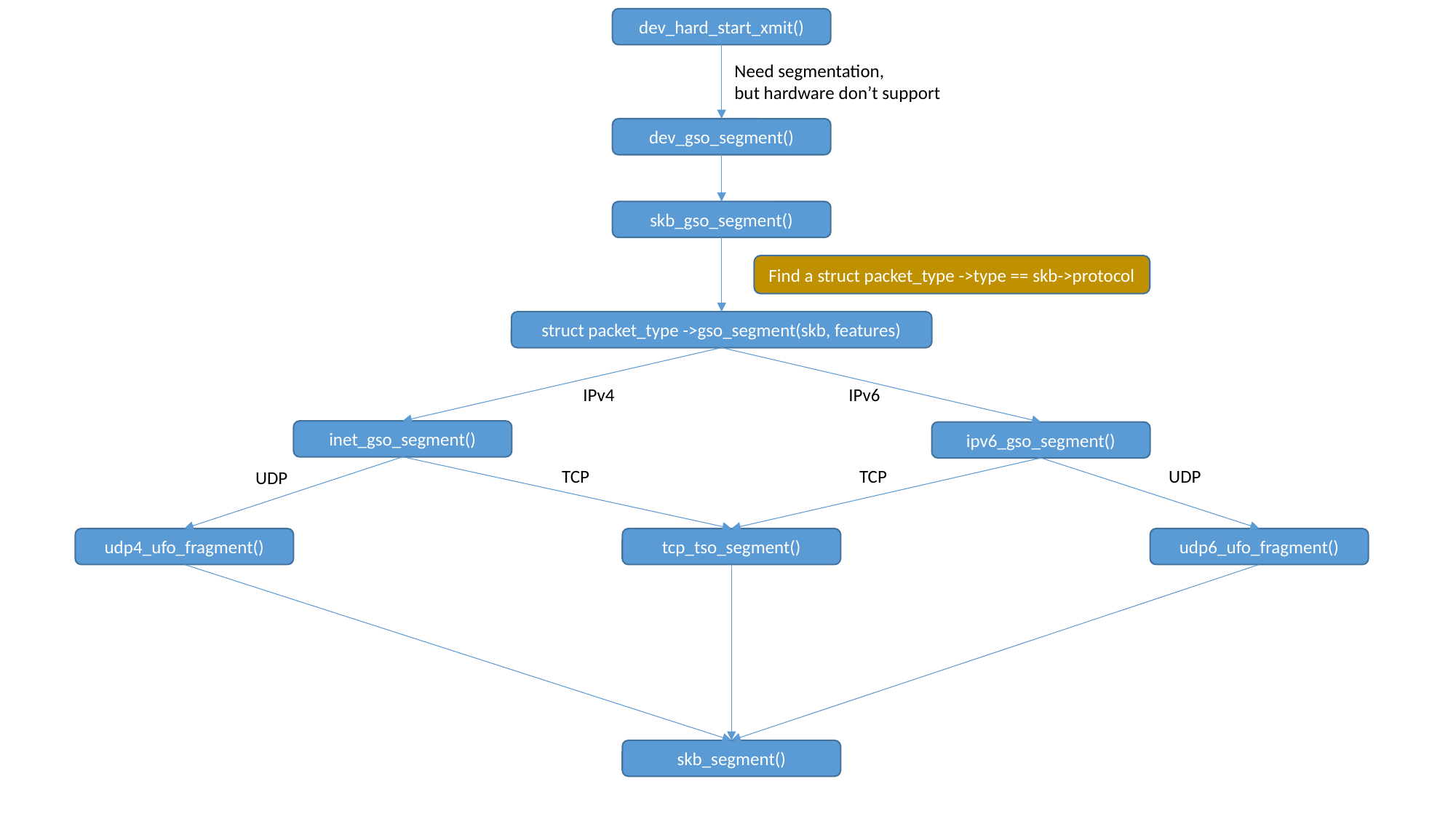

dev_hard_start_xmit()
Need segmentation,
but hardware don’t support
dev_gso_segment()
skb_gso_segment()
Find a struct packet_type ->type == skb->protocol
struct packet_type ->gso_segment(skb, features)
IPv4
IPv6
inet_gso_segment()
ipv6_gso_segment()
UDP
TCP
TCP
UDP
udp4_ufo_fragment()
tcp_tso_segment()
udp6_ufo_fragment()
skb_segment()